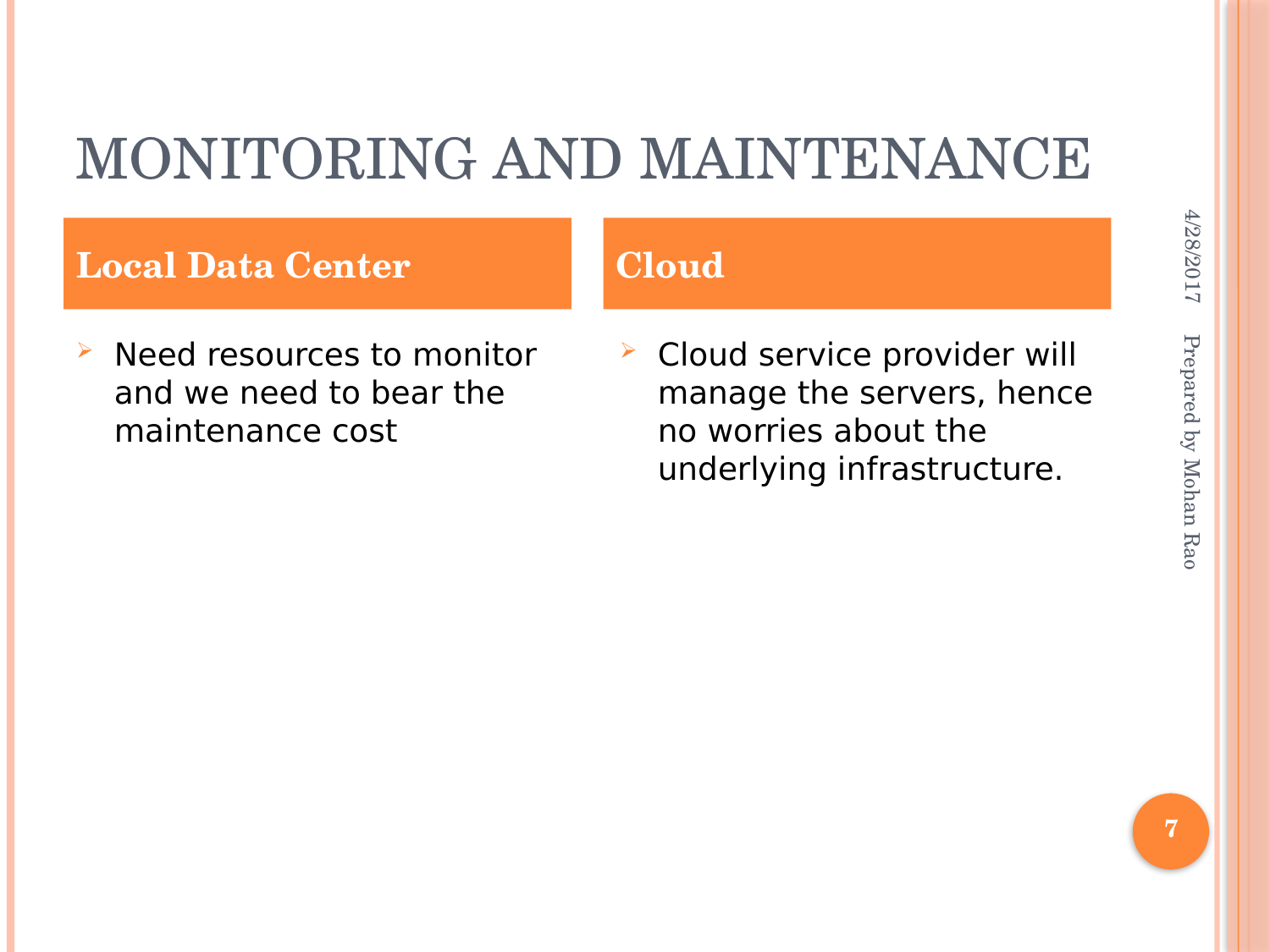

# Monitoring and Maintenance
4/28/2017
Local Data Center
Cloud
Need resources to monitor and we need to bear the maintenance cost
Cloud service provider will manage the servers, hence no worries about the underlying infrastructure.
Prepared by Mohan Rao
7